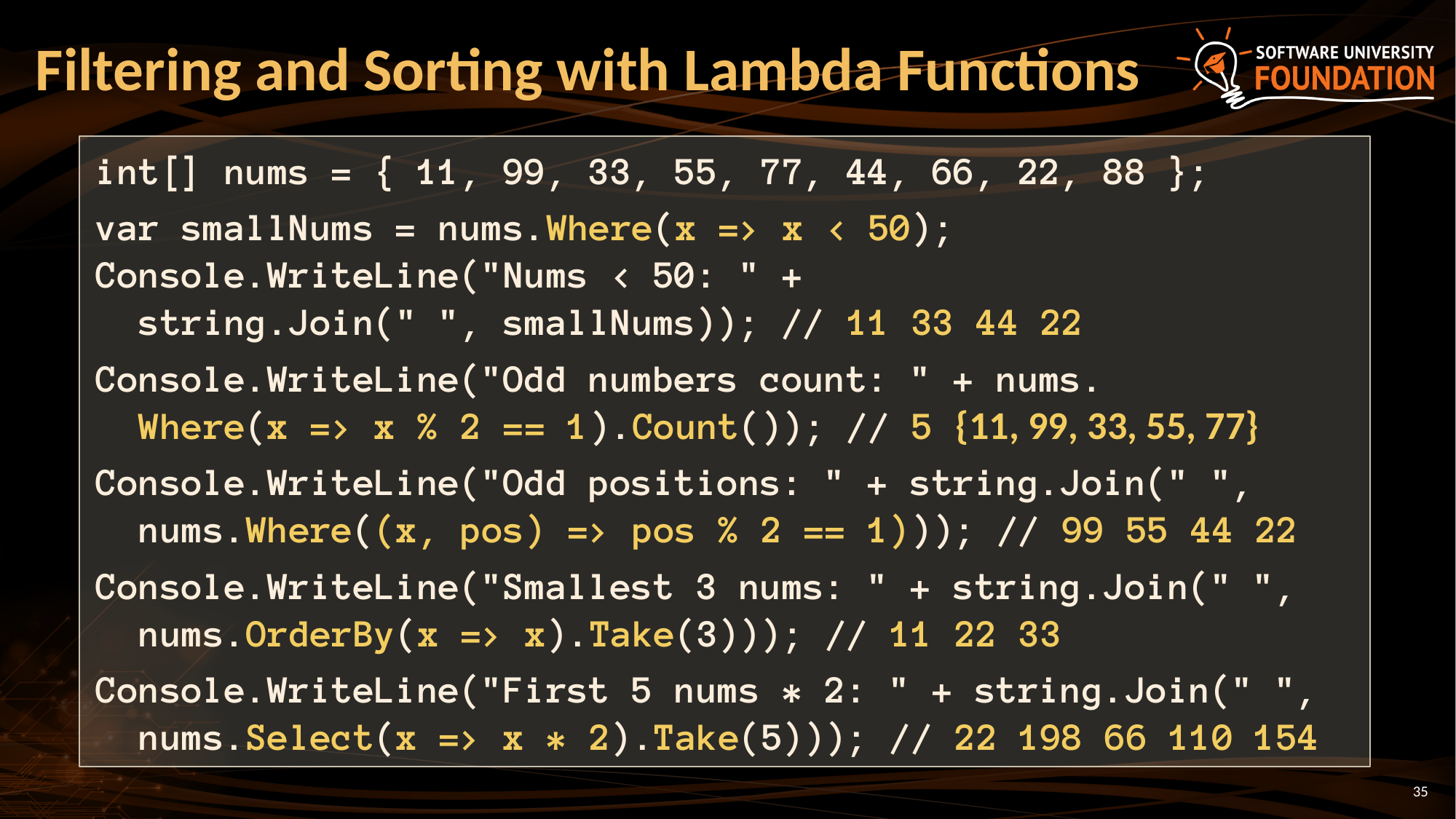

# Filtering and Sorting with Lambda Functions
int[] nums = { 11, 99, 33, 55, 77, 44, 66, 22, 88 };
var smallNums = nums.Where(x => x < 50);
Console.WriteLine("Nums < 50: " +
  string.Join(" ", smallNums)); // 11 33 44 22
Console.WriteLine("Odd numbers count: " + nums.
  Where(x => x % 2 == 1).Count()); // 5 {11, 99, 33, 55, 77}
Console.WriteLine("Odd positions: " + string.Join(" ",
  nums.Where((x, pos) => pos % 2 == 1))); // 99 55 44 22
Console.WriteLine("Smallest 3 nums: " + string.Join(" ",
  nums.OrderBy(x => x).Take(3))); // 11 22 33
Console.WriteLine("First 5 nums * 2: " + string.Join(" ",
  nums.Select(x => x * 2).Take(5))); // 22 198 66 110 154
35